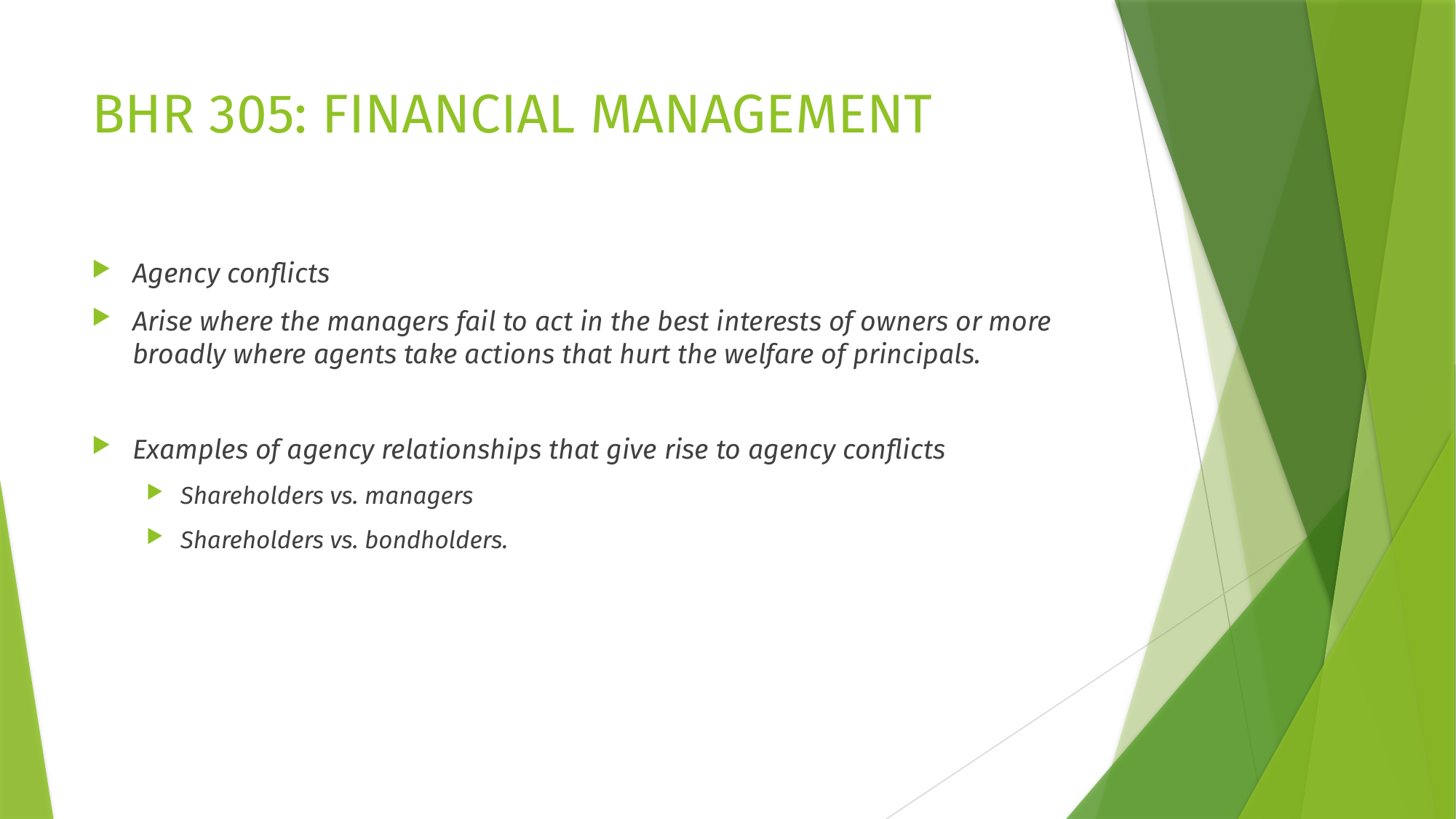

# BHR 305: FINANCIAL MANAGEMENT
Agency conflicts
Arise where the managers fail to act in the best interests of owners or more broadly where agents take actions that hurt the welfare of principals.

Examples of agency relationships that give rise to agency conflicts
Shareholders vs. managers
Shareholders vs. bondholders.